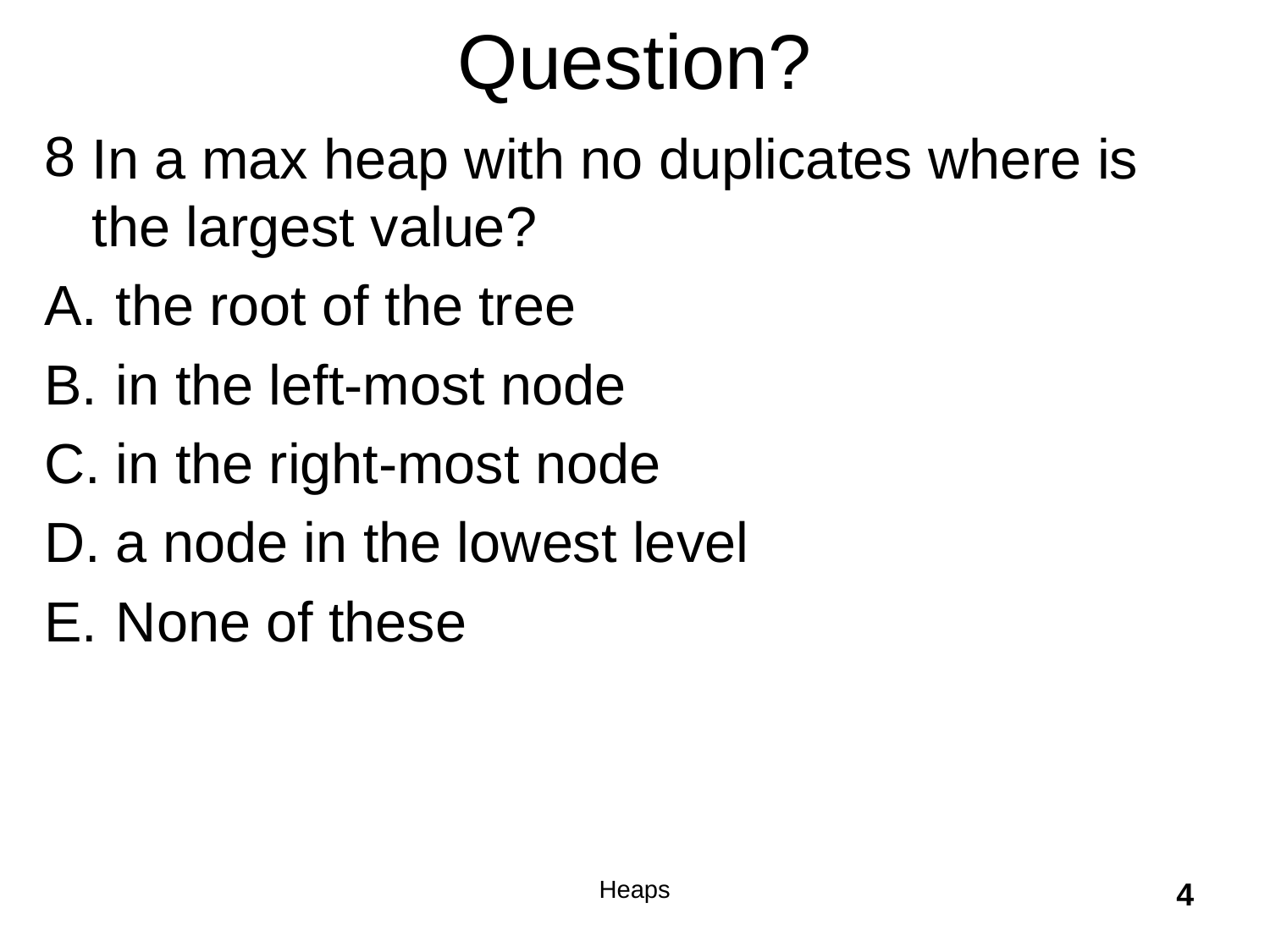

# Question?
In a max heap with no duplicates where is the largest value?
the root of the tree
in the left-most node
in the right-most node
a node in the lowest level
None of these

Heaps
4